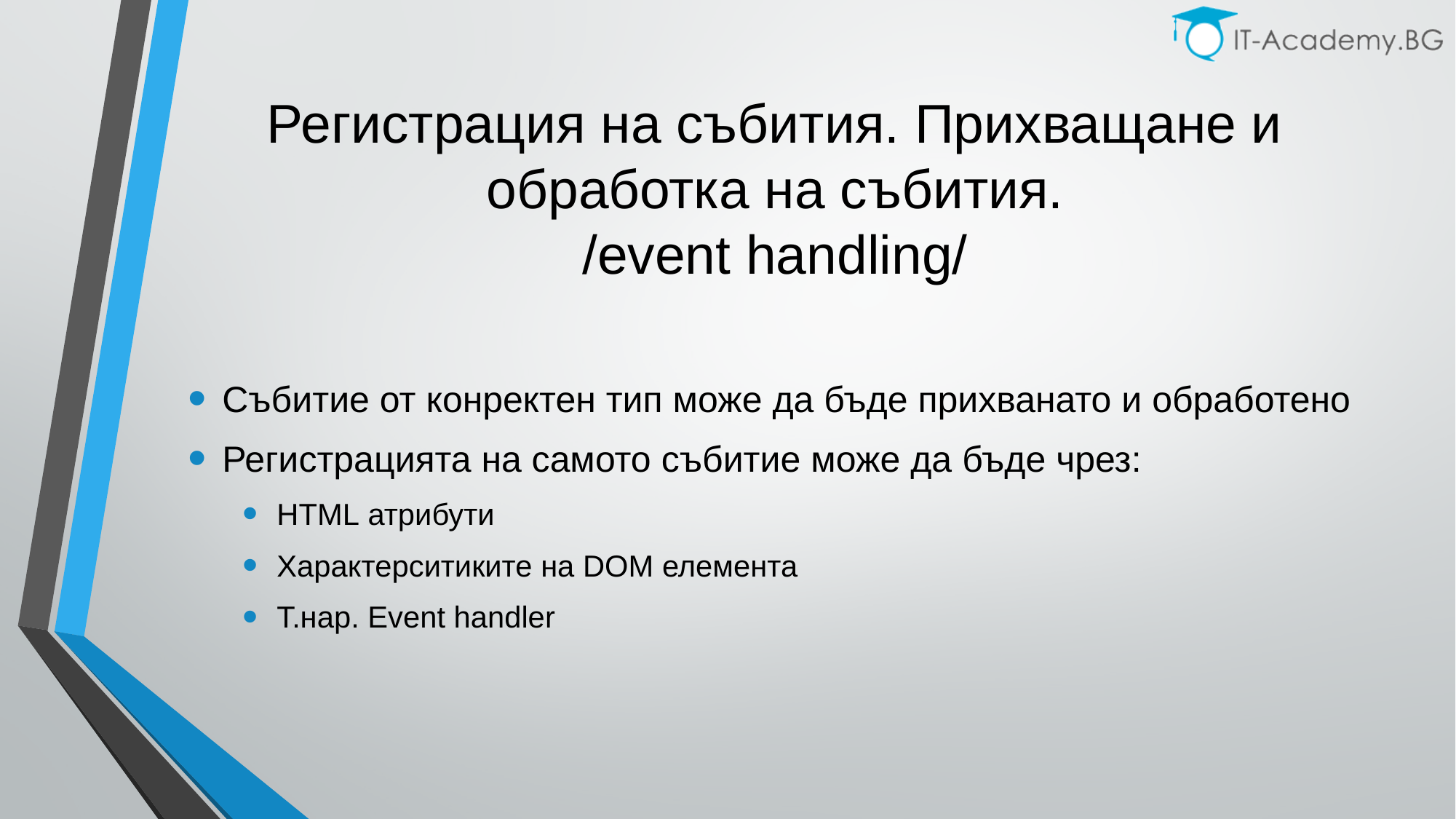

# Регистрация на събития. Прихващане и обработка на събития. /event handling/
Събитие от конректен тип може да бъде прихванато и обработено
Регистрацията на самото събитие може да бъде чрез:
HTML атрибути
Характерситиките на DOM елемента
Т.нар. Event handler